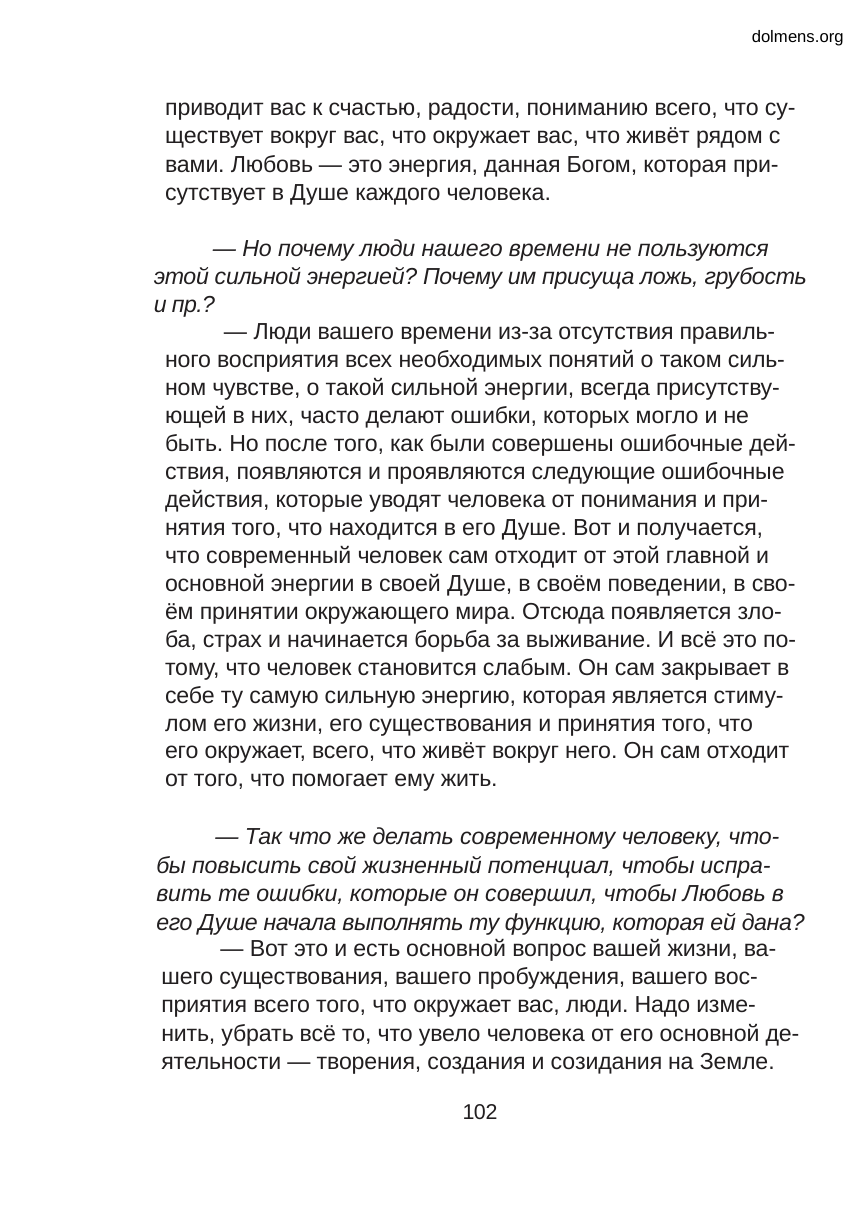

dolmens.org

приводит вас к счастью, радости, пониманию всего, что су-
ществует вокруг вас, что окружает вас, что живёт рядом с
вами. Любовь — это энергия, данная Богом, которая при-
сутствует в Душе каждого человека.

— Но почему люди нашего времени не пользуются
этой сильной энергией? Почему им присуща ложь, грубость
и пр.?

— Люди вашего времени из-за отсутствия правиль-
ного восприятия всех необходимых понятий о таком силь-
ном чувстве, о такой сильной энергии, всегда присутству-
ющей в них, часто делают ошибки, которых могло и не
быть. Но после того, как были совершены ошибочные дей-
ствия, появляются и проявляются следующие ошибочные
действия, которые уводят человека от понимания и при-
нятия того, что находится в его Душе. Вот и получается,
что современный человек сам отходит от этой главной и
основной энергии в своей Душе, в своём поведении, в сво-
ём принятии окружающего мира. Отсюда появляется зло-
ба, страх и начинается борьба за выживание. И всё это по-
тому, что человек становится слабым. Он сам закрывает в
себе ту самую сильную энергию, которая является стиму-
лом его жизни, его существования и принятия того, что
его окружает, всего, что живёт вокруг него. Он сам отходит
от того, что помогает ему жить.

— Так что же делать современному человеку, что-
бы повысить свой жизненный потенциал, чтобы испра-
вить те ошибки, которые он совершил, чтобы Любовь в
его Душе начала выполнять ту функцию, которая ей дана?

— Вот это и есть основной вопрос вашей жизни, ва-
шего существования, вашего пробуждения, вашего вос-
приятия всего того, что окружает вас, люди. Надо изме-
нить, убрать всё то, что увело человека от его основной де-
ятельности — творения, создания и созидания на Земле.

102